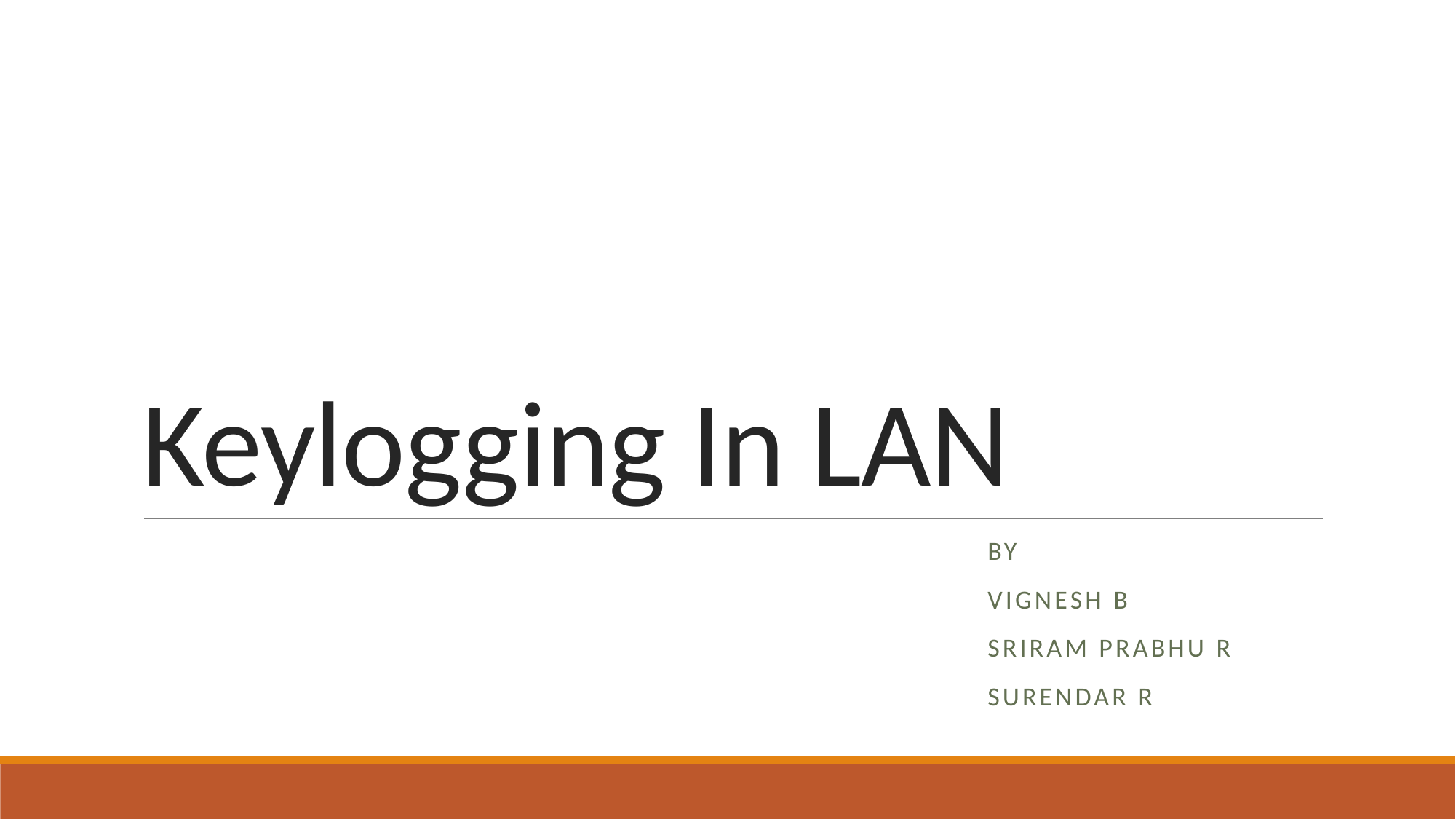

# Keylogging In LAN
By
Vignesh B
Sriram prabhu r
Surendar R